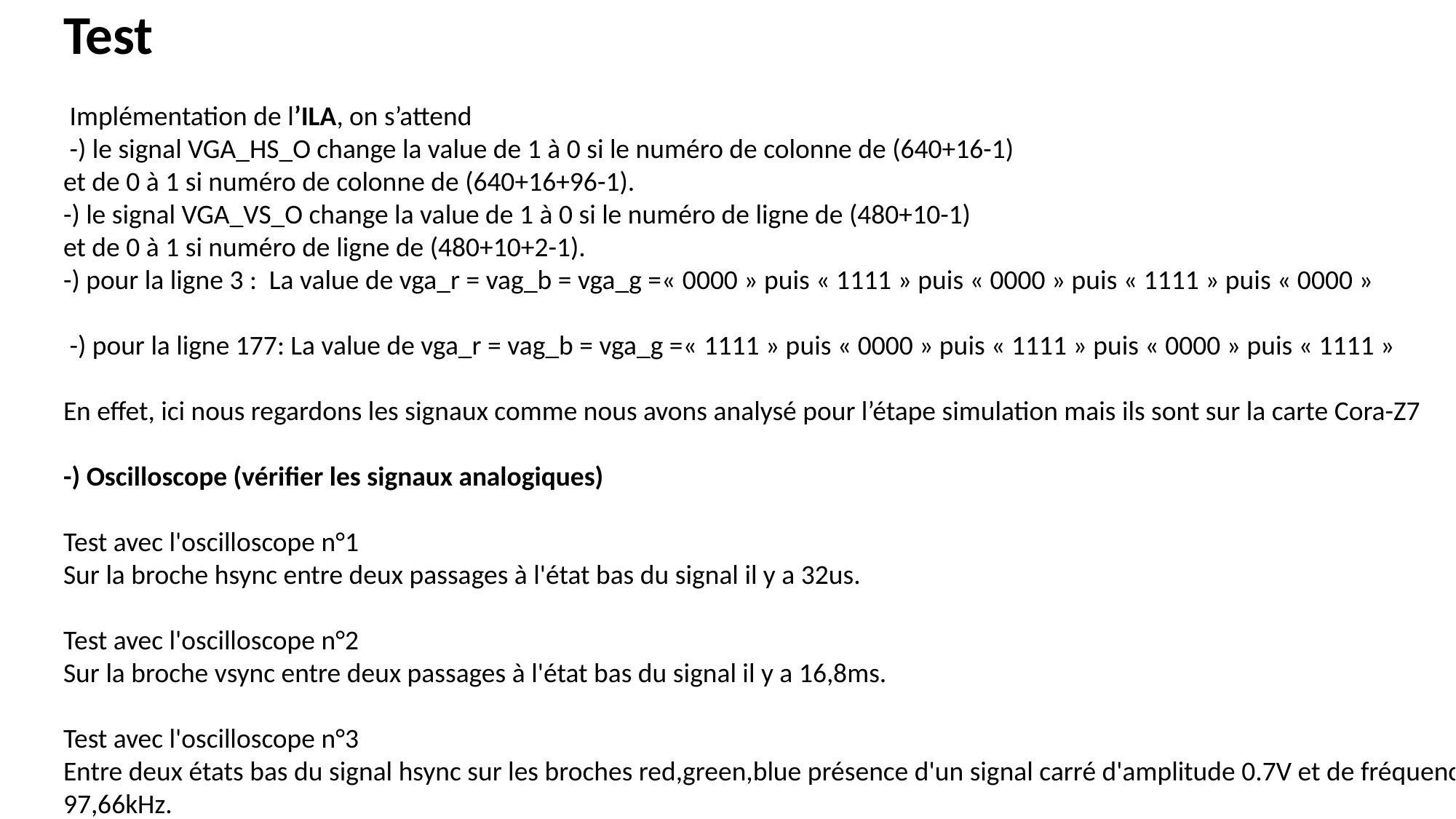

Test

 Implémentation de l’ILA, on s’attend
 -) le signal VGA_HS_O change la value de 1 à 0 si le numéro de colonne de (640+16-1)
et de 0 à 1 si numéro de colonne de (640+16+96-1).
-) le signal VGA_VS_O change la value de 1 à 0 si le numéro de ligne de (480+10-1)
et de 0 à 1 si numéro de ligne de (480+10+2-1).
-) pour la ligne 3 :  La value de vga_r = vag_b = vga_g =« 0000 » puis « 1111 » puis « 0000 » puis « 1111 » puis « 0000 »

 -) pour la ligne 177: La value de vga_r = vag_b = vga_g =« 1111 » puis « 0000 » puis « 1111 » puis « 0000 » puis « 1111 »

En effet, ici nous regardons les signaux comme nous avons analysé pour l’étape simulation mais ils sont sur la carte Cora-Z7

-) Oscilloscope (vérifier les signaux analogiques)

Test avec l'oscilloscope n°1
Sur la broche hsync entre deux passages à l'état bas du signal il y a 32us.

Test avec l'oscilloscope n°2
Sur la broche vsync entre deux passages à l'état bas du signal il y a 16,8ms.

Test avec l'oscilloscope n°3
Entre deux états bas du signal hsync sur les broches red,green,blue présence d'un signal carré d'amplitude 0.7V et de fréquence
97,66kHz.